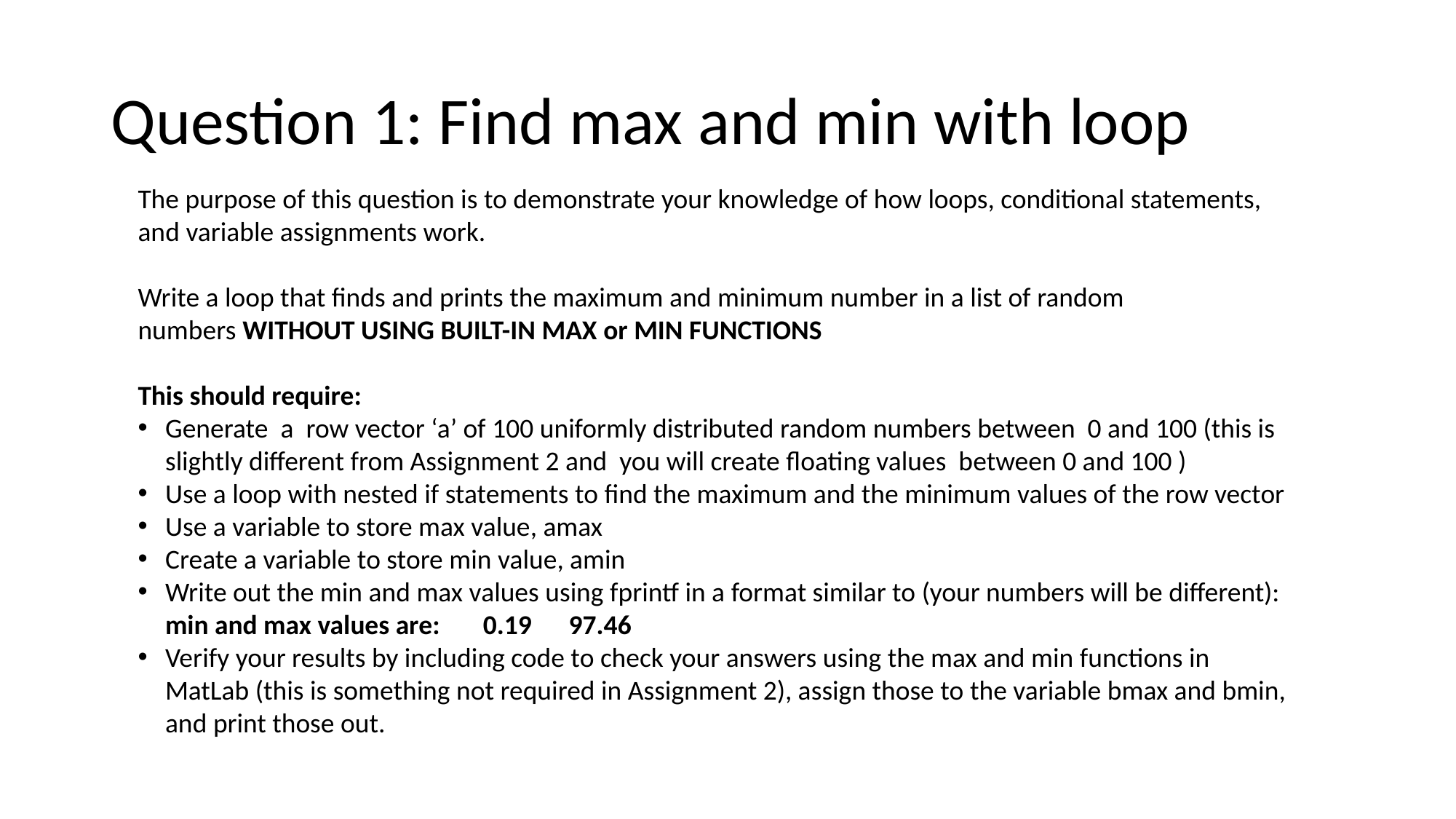

# Question 1: Find max and min with loop
The purpose of this question is to demonstrate your knowledge of how loops, conditional statements, and variable assignments work.

Write a loop that finds and prints the maximum and minimum number in a list of random numbers WITHOUT USING BUILT-IN MAX or MIN FUNCTIONS

This should require:
Generate  a  row vector ‘a’ of 100 uniformly distributed random numbers between  0 and 100 (this is slightly different from Assignment 2 and  you will create floating values  between 0 and 100 )
Use a loop with nested if statements to find the maximum and the minimum values of the row vector
Use a variable to store max value, amax
Create a variable to store min value, amin
Write out the min and max values using fprintf in a format similar to (your numbers will be different): min and max values are:       0.19      97.46
Verify your results by including code to check your answers using the max and min functions in MatLab (this is something not required in Assignment 2), assign those to the variable bmax and bmin, and print those out.